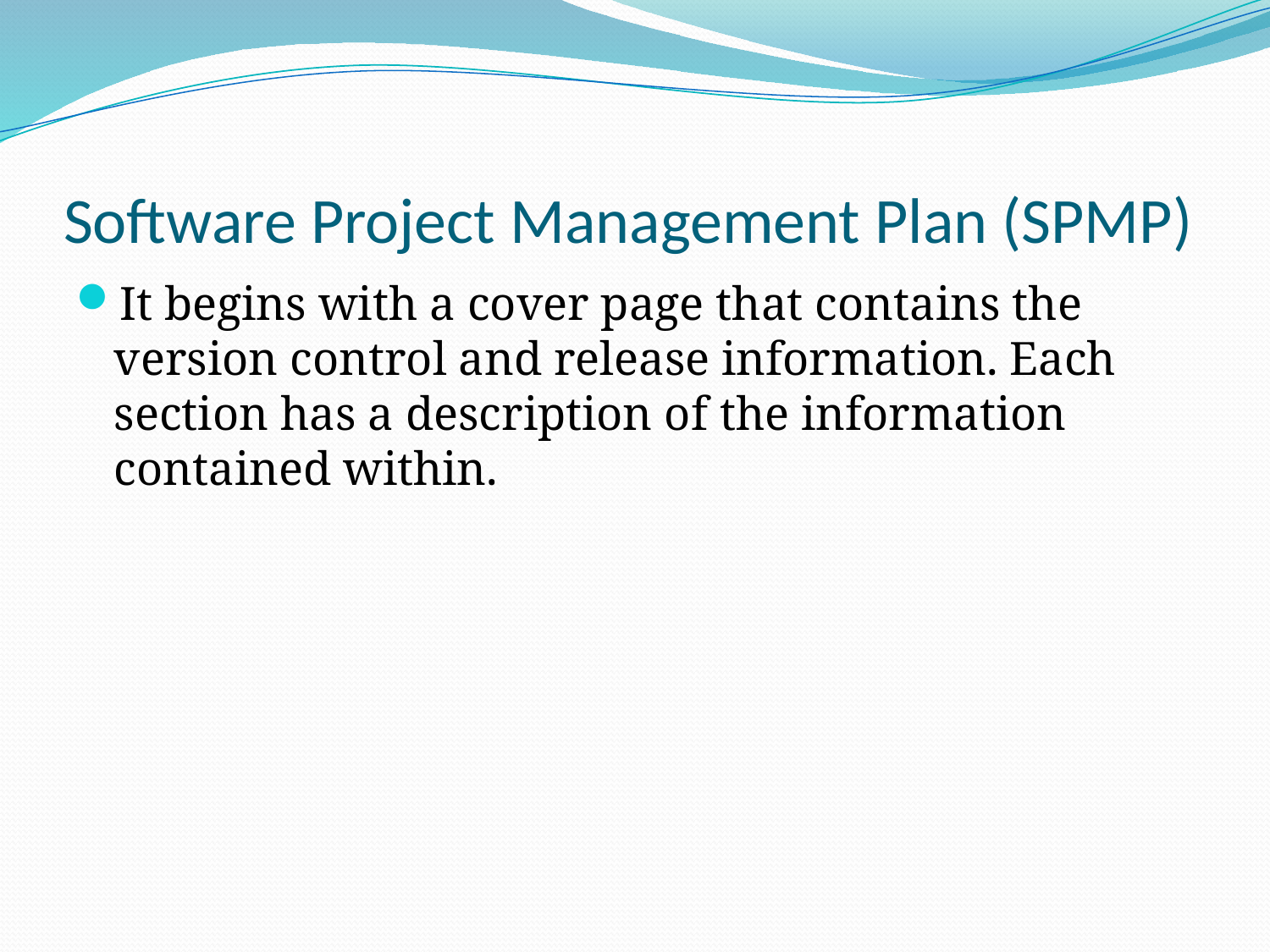

# Software Project Management Plan (SPMP)
It begins with a cover page that contains the version control and release information. Each section has a description of the information contained within.